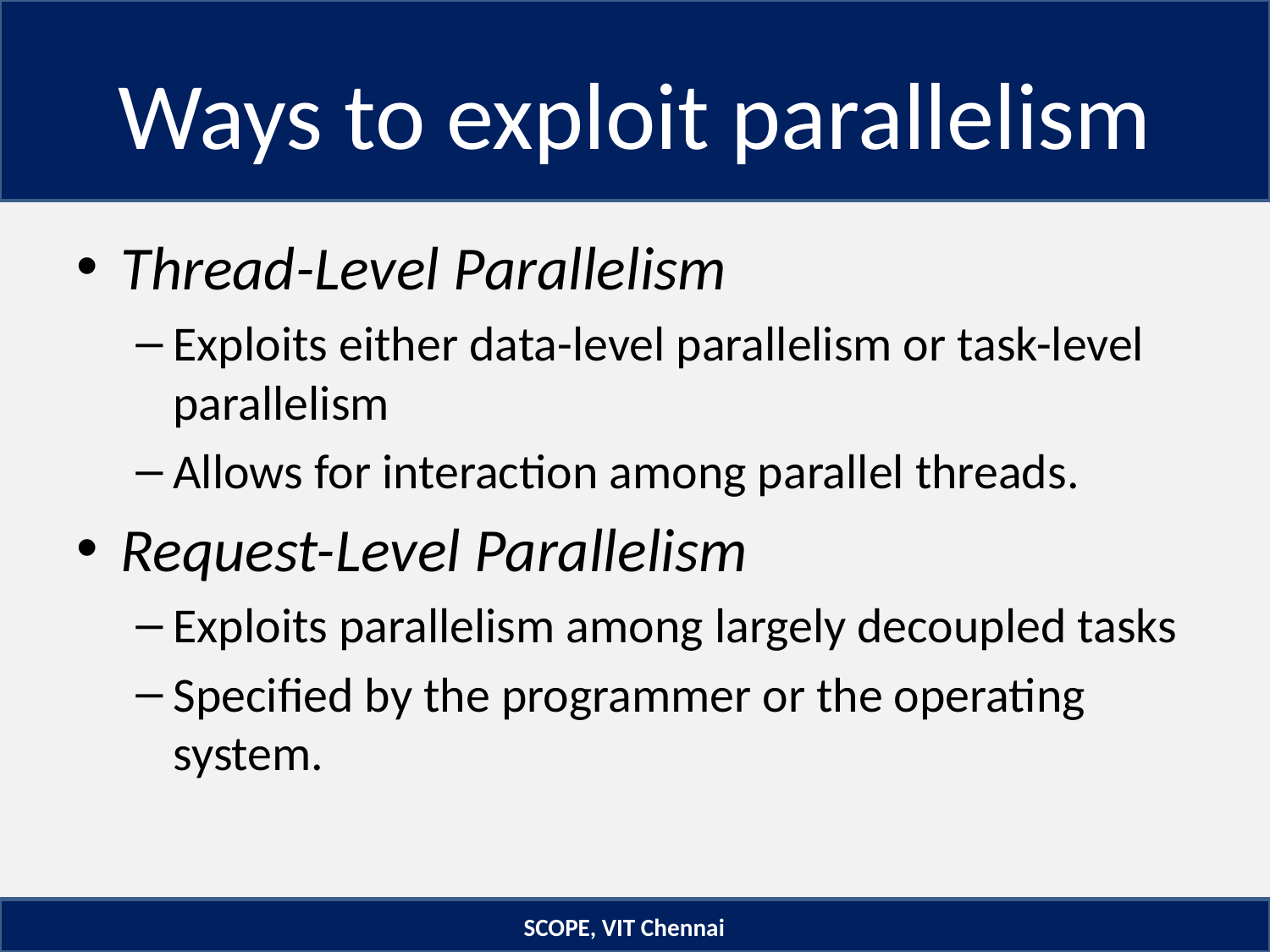

# Ways to exploit parallelism
Thread-Level Parallelism
Exploits either data-level parallelism or task-level parallelism
Allows for interaction among parallel threads.
Request-Level Parallelism
Exploits parallelism among largely decoupled tasks
Specified by the programmer or the operating system.

SCOPE, VIT Chennai